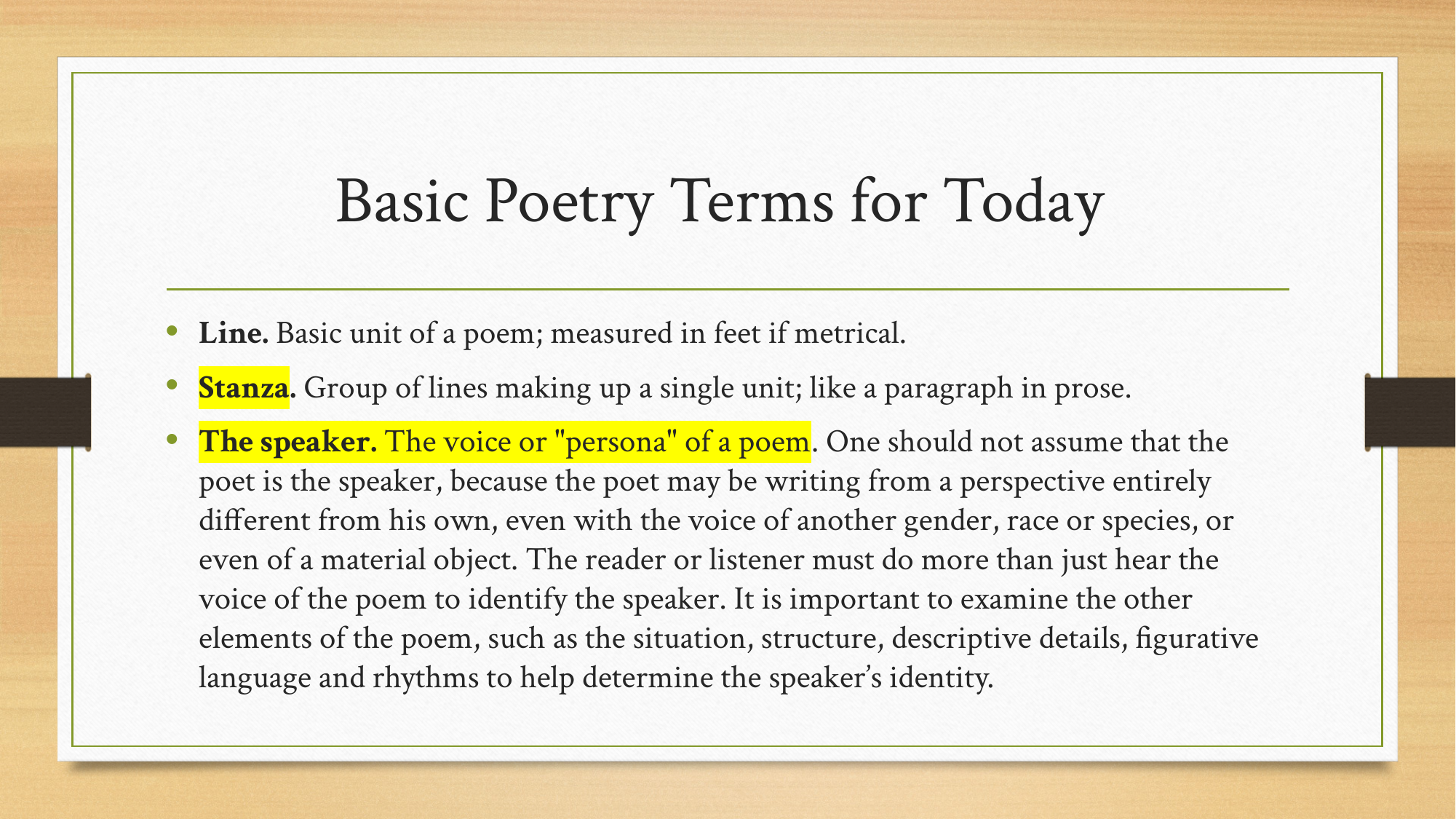

# Basic Poetry Terms for Today
Line. Basic unit of a poem; measured in feet if metrical.
Stanza. Group of lines making up a single unit; like a paragraph in prose.
The speaker. The voice or "persona" of a poem. One should not assume that the poet is the speaker, because the poet may be writing from a perspective entirely different from his own, even with the voice of another gender, race or species, or even of a material object. The reader or listener must do more than just hear the voice of the poem to identify the speaker. It is important to examine the other elements of the poem, such as the situation, structure, descriptive details, figurative language and rhythms to help determine the speaker’s identity.